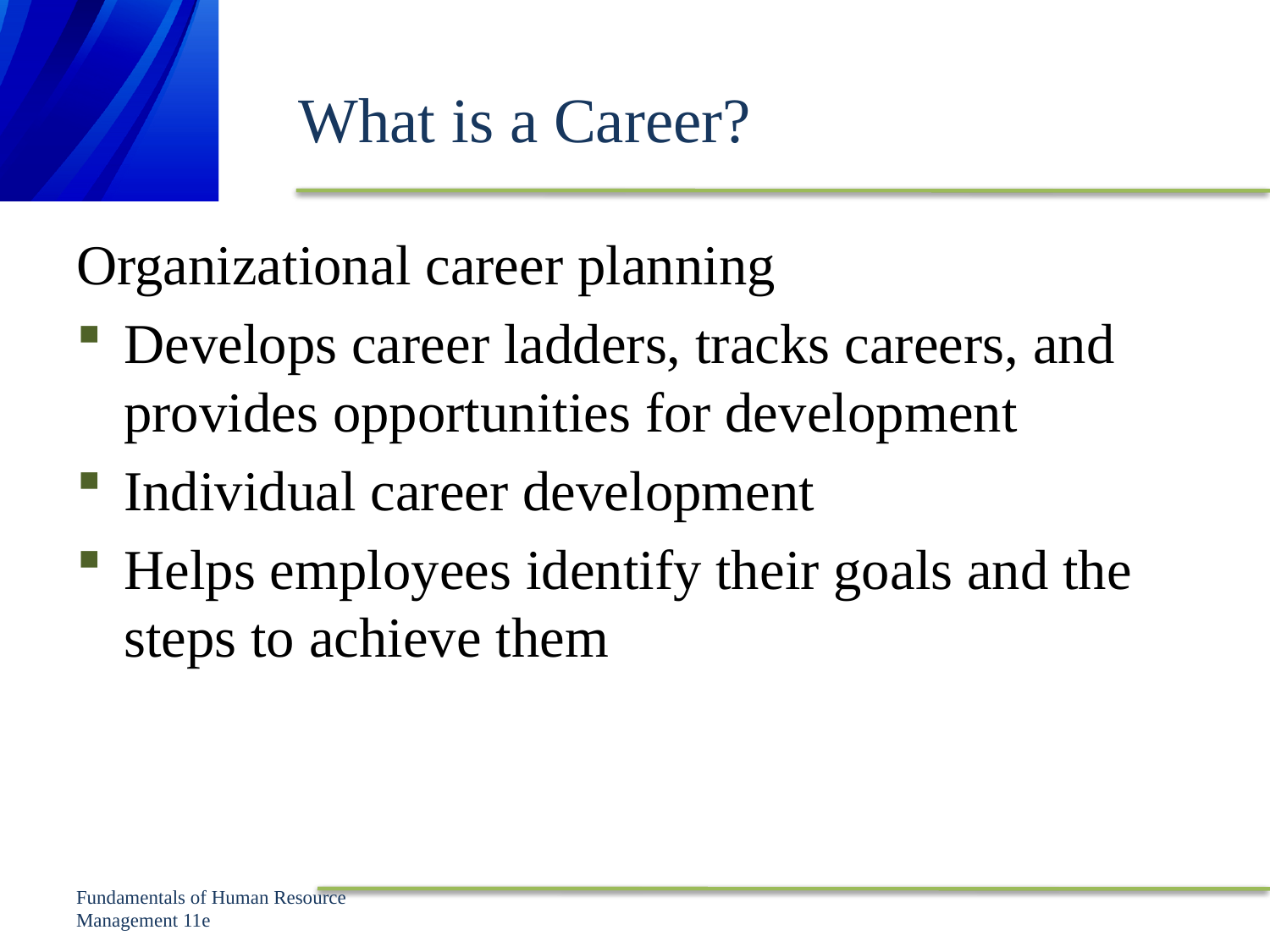

# What is a Career?
Organizational career planning
Develops career ladders, tracks careers, and provides opportunities for development
Individual career development
Helps employees identify their goals and the steps to achieve them

Fundamentals of Human Resource Management 11e